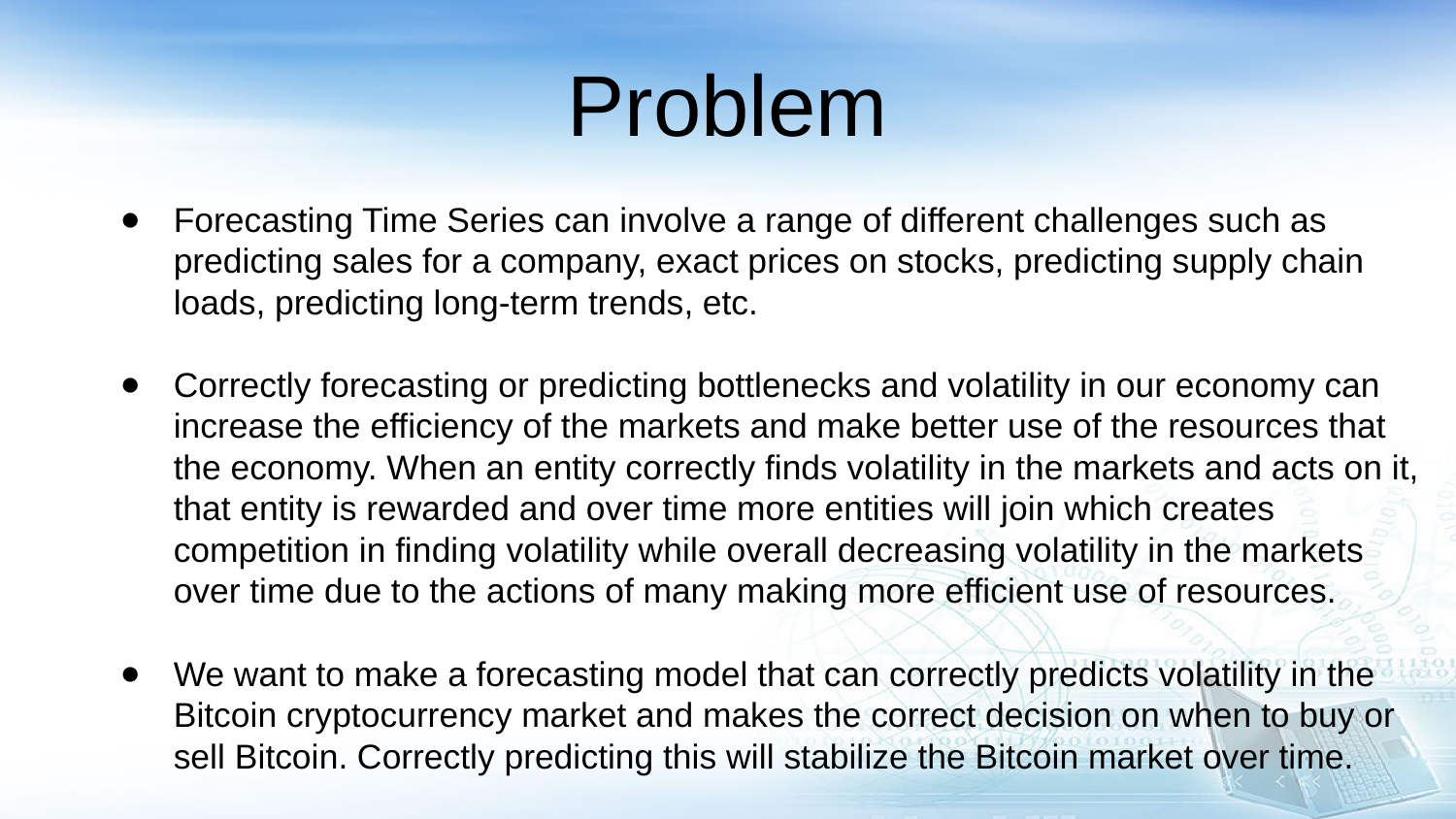

# Problem
Forecasting Time Series can involve a range of different challenges such as predicting sales for a company, exact prices on stocks, predicting supply chain loads, predicting long-term trends, etc.

Correctly forecasting or predicting bottlenecks and volatility in our economy can increase the efficiency of the markets and make better use of the resources that the economy. When an entity correctly finds volatility in the markets and acts on it, that entity is rewarded and over time more entities will join which creates competition in finding volatility while overall decreasing volatility in the markets over time due to the actions of many making more efficient use of resources.

We want to make a forecasting model that can correctly predicts volatility in the Bitcoin cryptocurrency market and makes the correct decision on when to buy or sell Bitcoin. Correctly predicting this will stabilize the Bitcoin market over time.